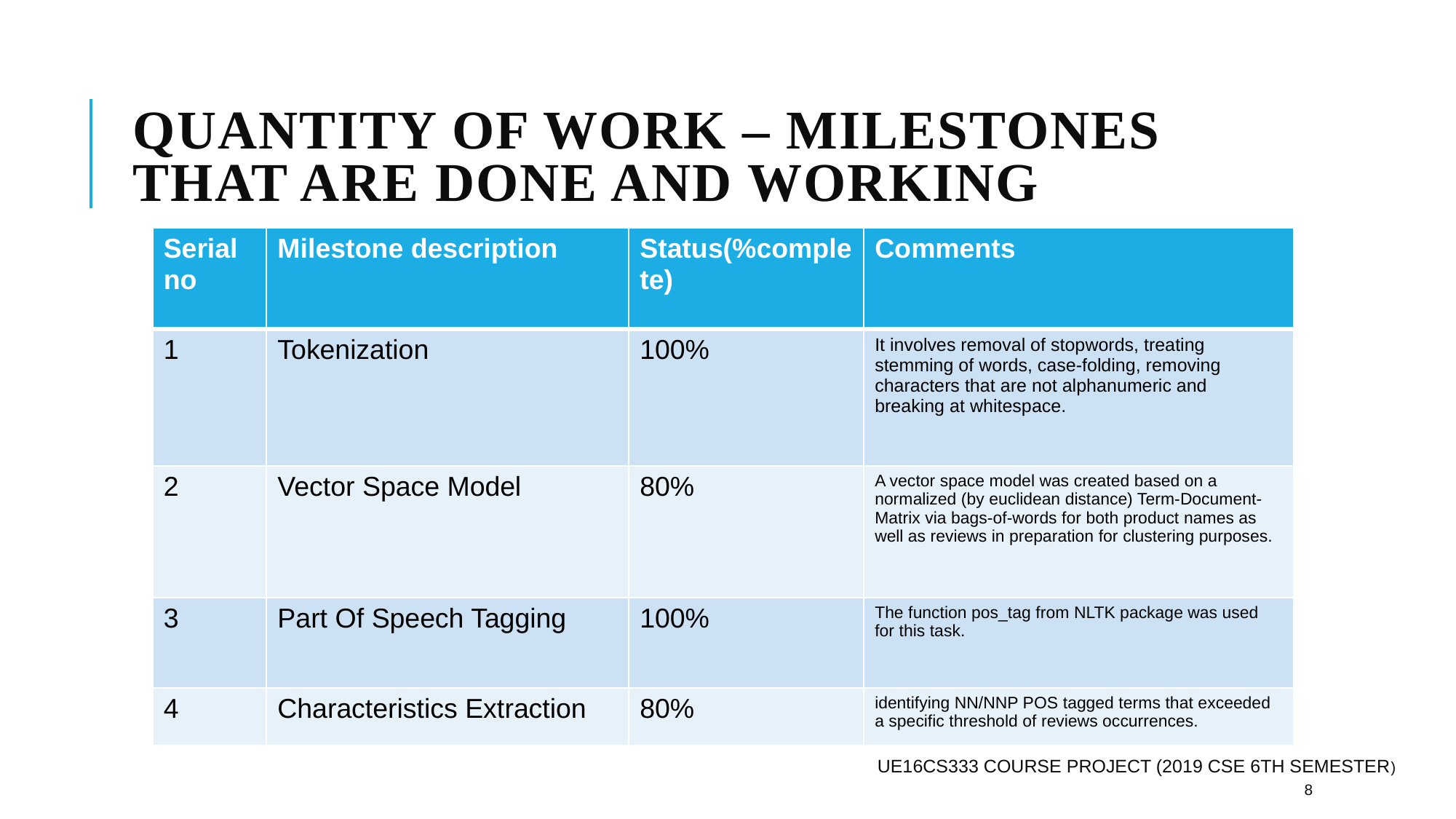

# Quantity of work – MILESTONES THAT ARE DONE AND WORKING
| Serial no | Milestone description | Status(%complete) | Comments |
| --- | --- | --- | --- |
| 1 | Tokenization | 100% | It involves removal of stopwords, treating stemming of words, case-folding, removing characters that are not alphanumeric and breaking at whitespace. |
| 2 | Vector Space Model | 80% | A vector space model was created based on a normalized (by euclidean distance) Term-Document-Matrix via bags-of-words for both product names as well as reviews in preparation for clustering purposes. |
| 3 | Part Of Speech Tagging | 100% | The function pos\_tag from NLTK package was used for this task. |
| 4 | Characteristics Extraction | 80% | identifying NN/NNP POS tagged terms that exceeded a specific threshold of reviews occurrences. |
UE16CS333 course project (2019 CSE 6th Semester)
8